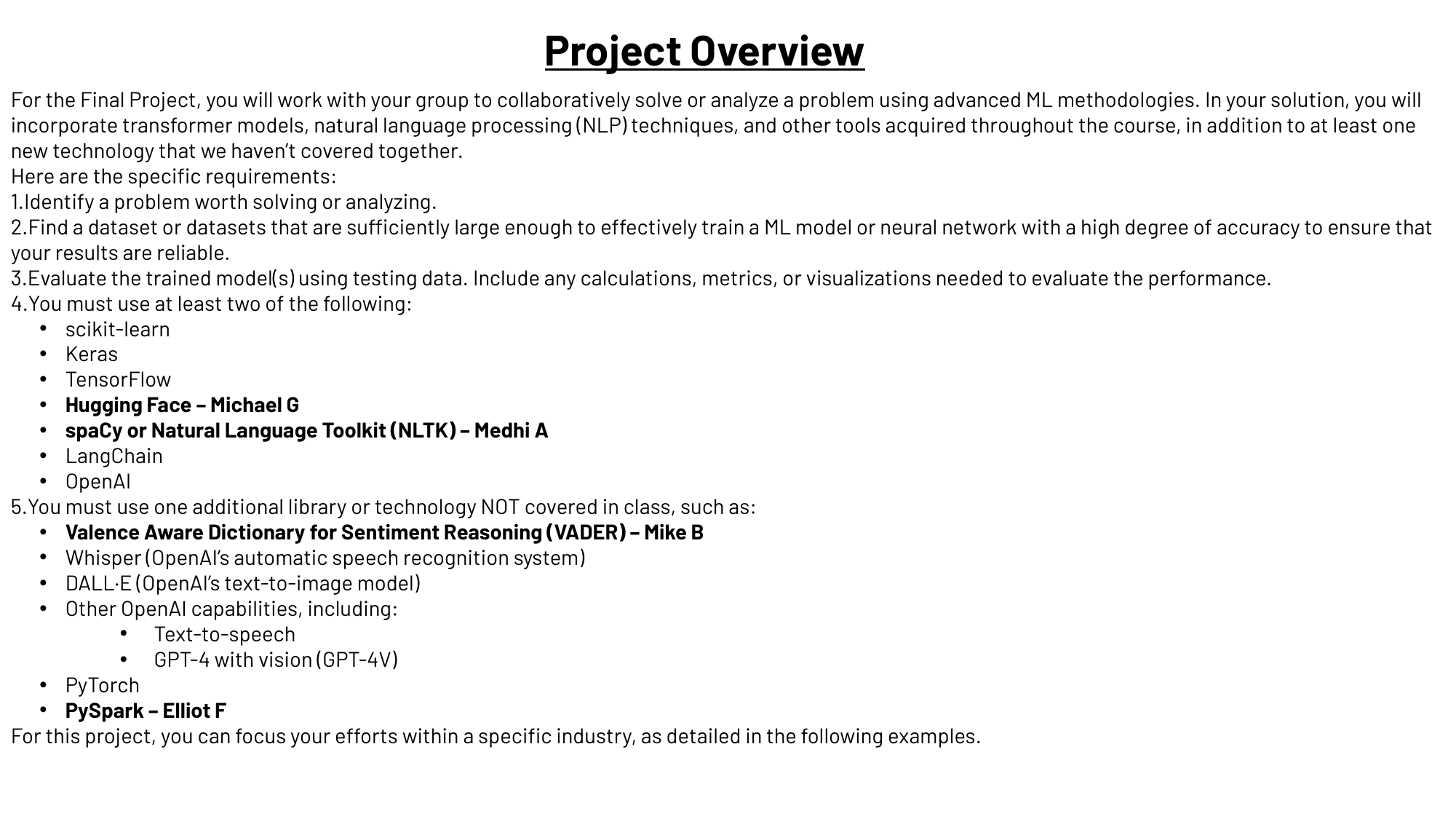

Project Overview
For the Final Project, you will work with your group to collaboratively solve or analyze a problem using advanced ML methodologies. In your solution, you will incorporate transformer models, natural language processing (NLP) techniques, and other tools acquired throughout the course, in addition to at least one new technology that we haven’t covered together.
Here are the specific requirements:
Identify a problem worth solving or analyzing.
Find a dataset or datasets that are sufficiently large enough to effectively train a ML model or neural network with a high degree of accuracy to ensure that your results are reliable.
Evaluate the trained model(s) using testing data. Include any calculations, metrics, or visualizations needed to evaluate the performance.
You must use at least two of the following:
scikit-learn
Keras
TensorFlow
Hugging Face – Michael G
spaCy or Natural Language Toolkit (NLTK) – Medhi A
LangChain
OpenAI
You must use one additional library or technology NOT covered in class, such as:
Valence Aware Dictionary for Sentiment Reasoning (VADER) – Mike B
Whisper (OpenAI’s automatic speech recognition system)
DALL·E (OpenAI’s text-to-image model)
Other OpenAI capabilities, including:
Text-to-speech
GPT-4 with vision (GPT-4V)
PyTorch
PySpark – Elliot F
For this project, you can focus your efforts within a specific industry, as detailed in the following examples.